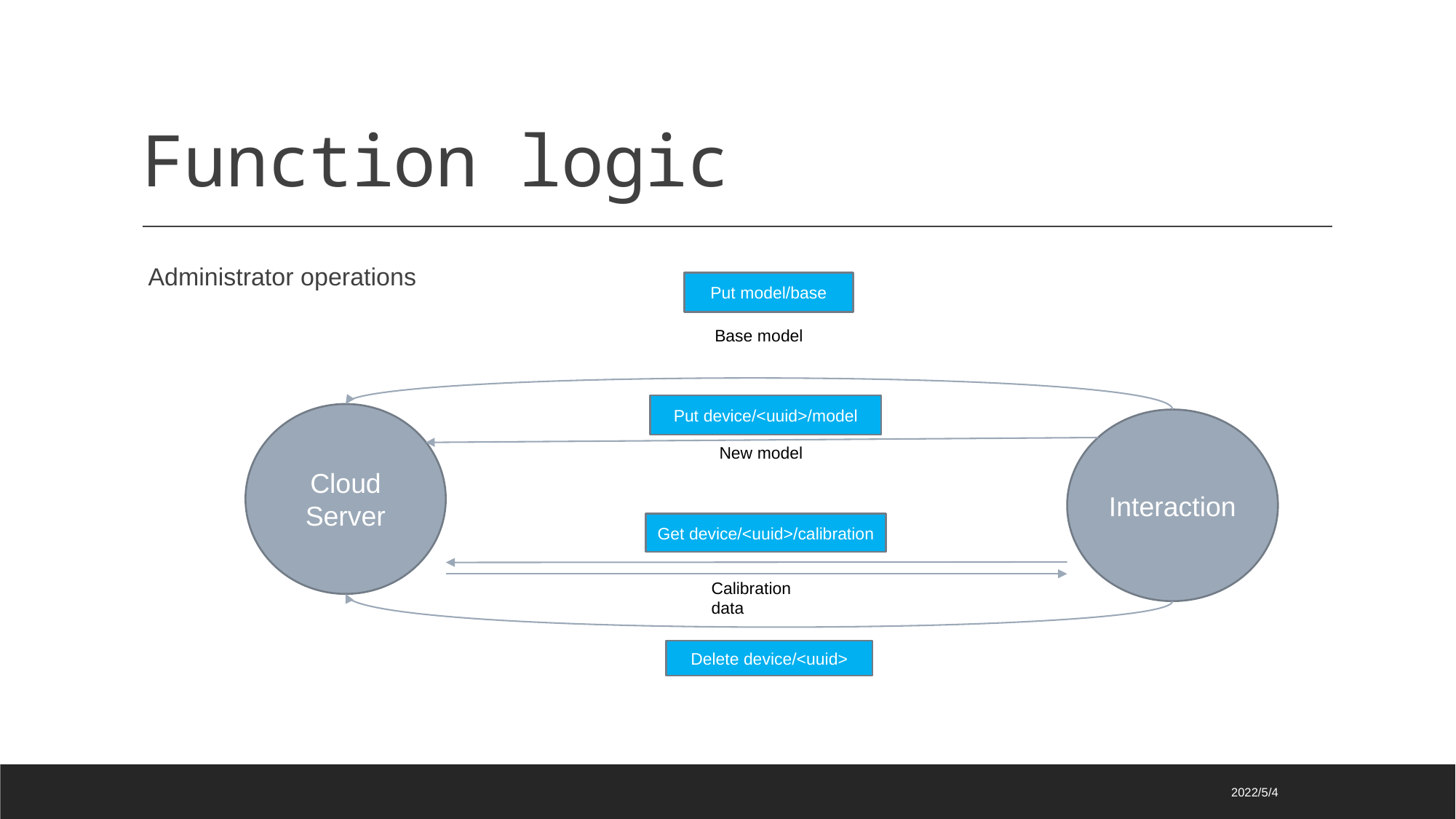

# Function logic
Administrator operations
Put model/base
Base model
Put device/<uuid>/model
Cloud Server
Interaction
New model
Get device/<uuid>/calibration
Calibration data
Delete device/<uuid>
2022/5/4